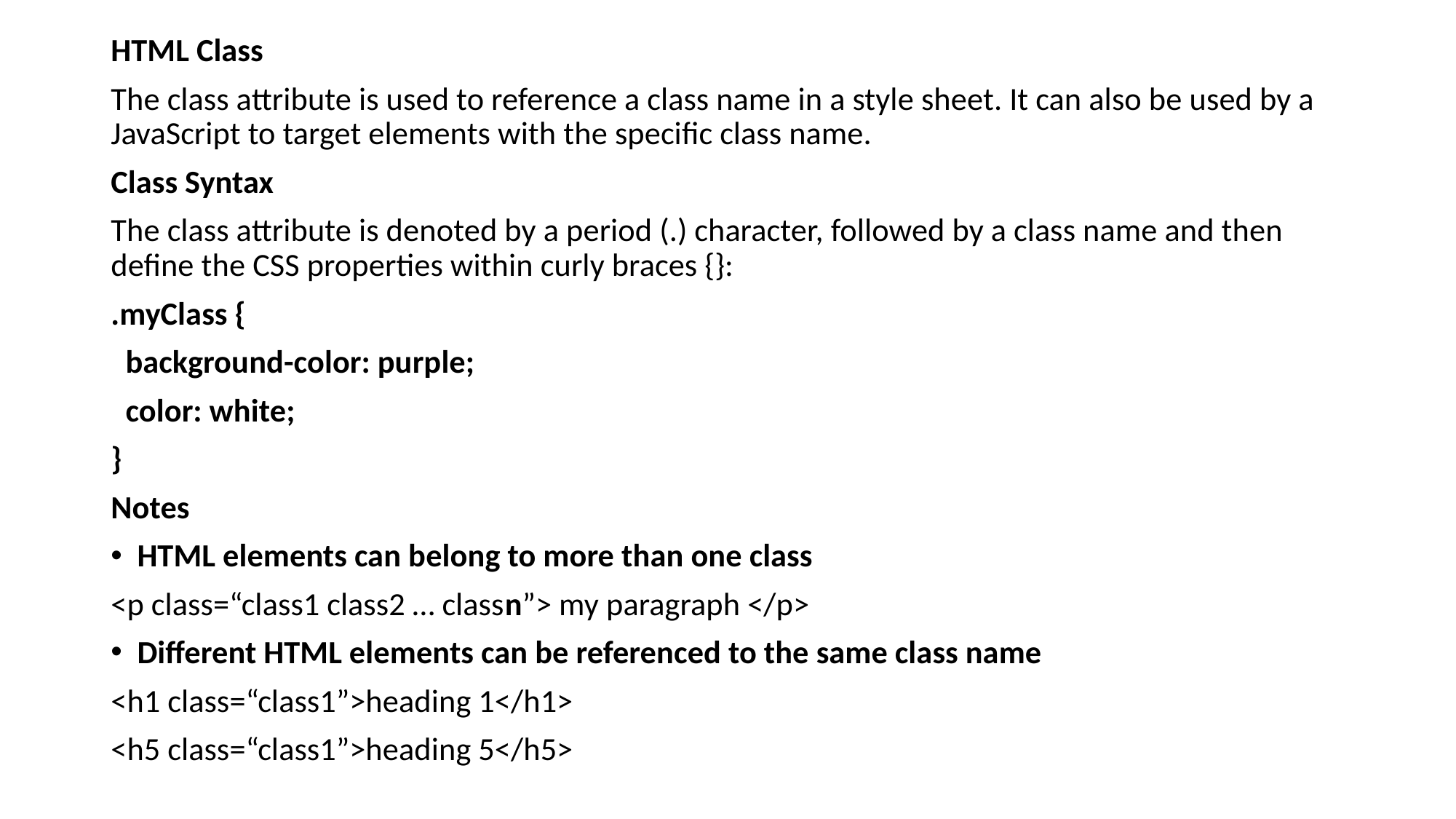

HTML Class
The class attribute is used to reference a class name in a style sheet. It can also be used by a JavaScript to target elements with the specific class name.
Class Syntax
The class attribute is denoted by a period (.) character, followed by a class name and then define the CSS properties within curly braces {}:
.myClass {
  background-color: purple;
  color: white;
}
Notes
HTML elements can belong to more than one class
<p class=“class1 class2 … classn”> my paragraph </p>
Different HTML elements can be referenced to the same class name
<h1 class=“class1”>heading 1</h1>
<h5 class=“class1”>heading 5</h5>